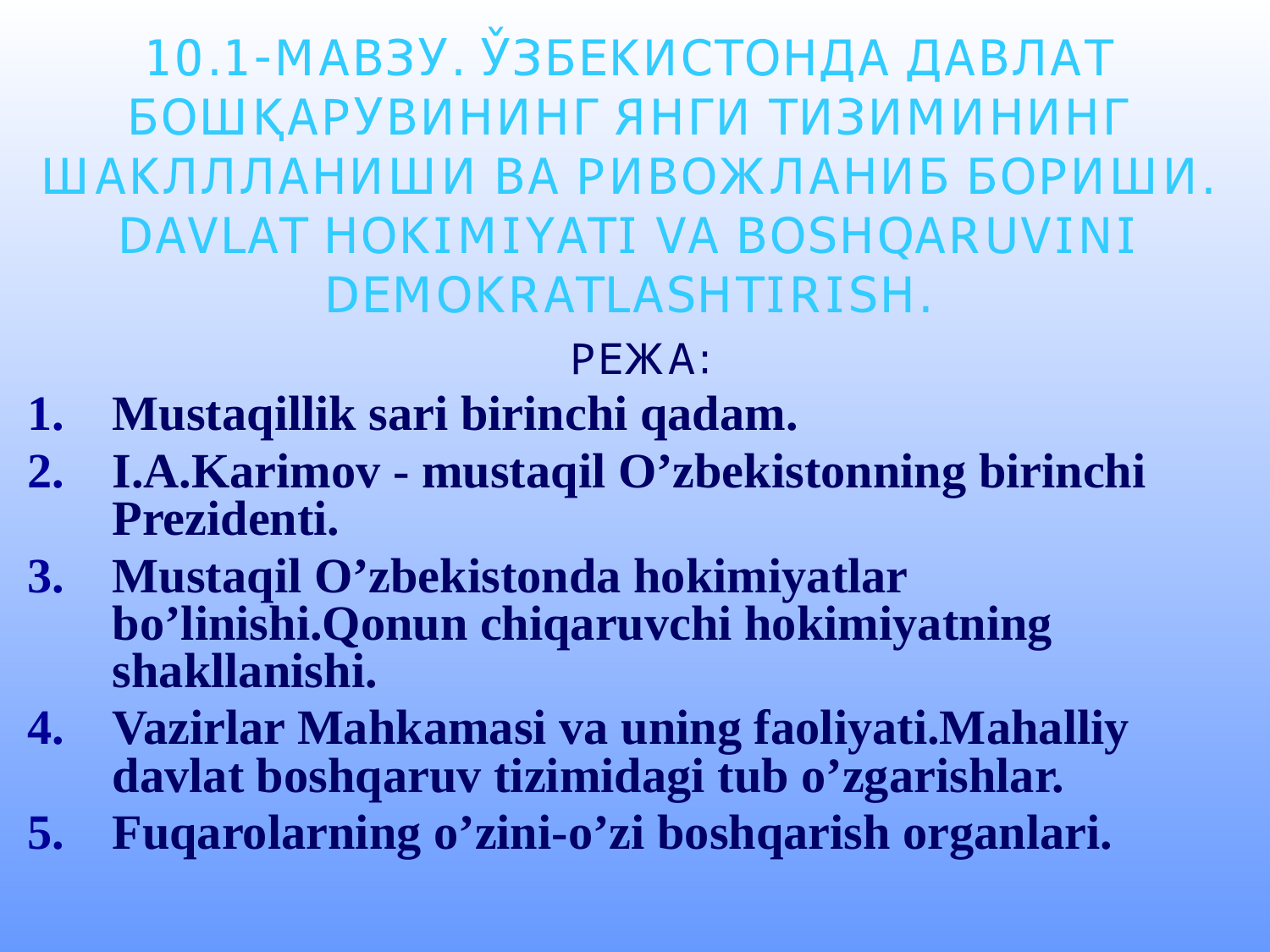

# 10.1-МАВЗУ. ЎЗБЕКИСТОНДА ДАВЛАТ БОШҚАРУВИНИНГ ЯНГИ ТИЗИМИНИНГ ШАКЛЛЛАНИШИ ВА РИВОЖЛАНИБ БОРИШИ. DAVLAT HOKIMIYATI VA BOSHQARUVINI DEMOKRATLASHTIRISH.
РЕЖА:
Mustaqillik sari birinchi qadam.
I.A.Karimov - mustaqil O’zbekistonning birinchi Prezidenti.
Mustaqil O’zbekistonda hokimiyatlar bo’linishi.Qonun chiqaruvchi hokimiyatning shakllanishi.
Vazirlar Mahkamasi va uning faoliyati.Mahalliy davlat boshqaruv tizimidagi tub o’zgarishlar.
Fuqarolarning o’zini-o’zi boshqarish organlari.